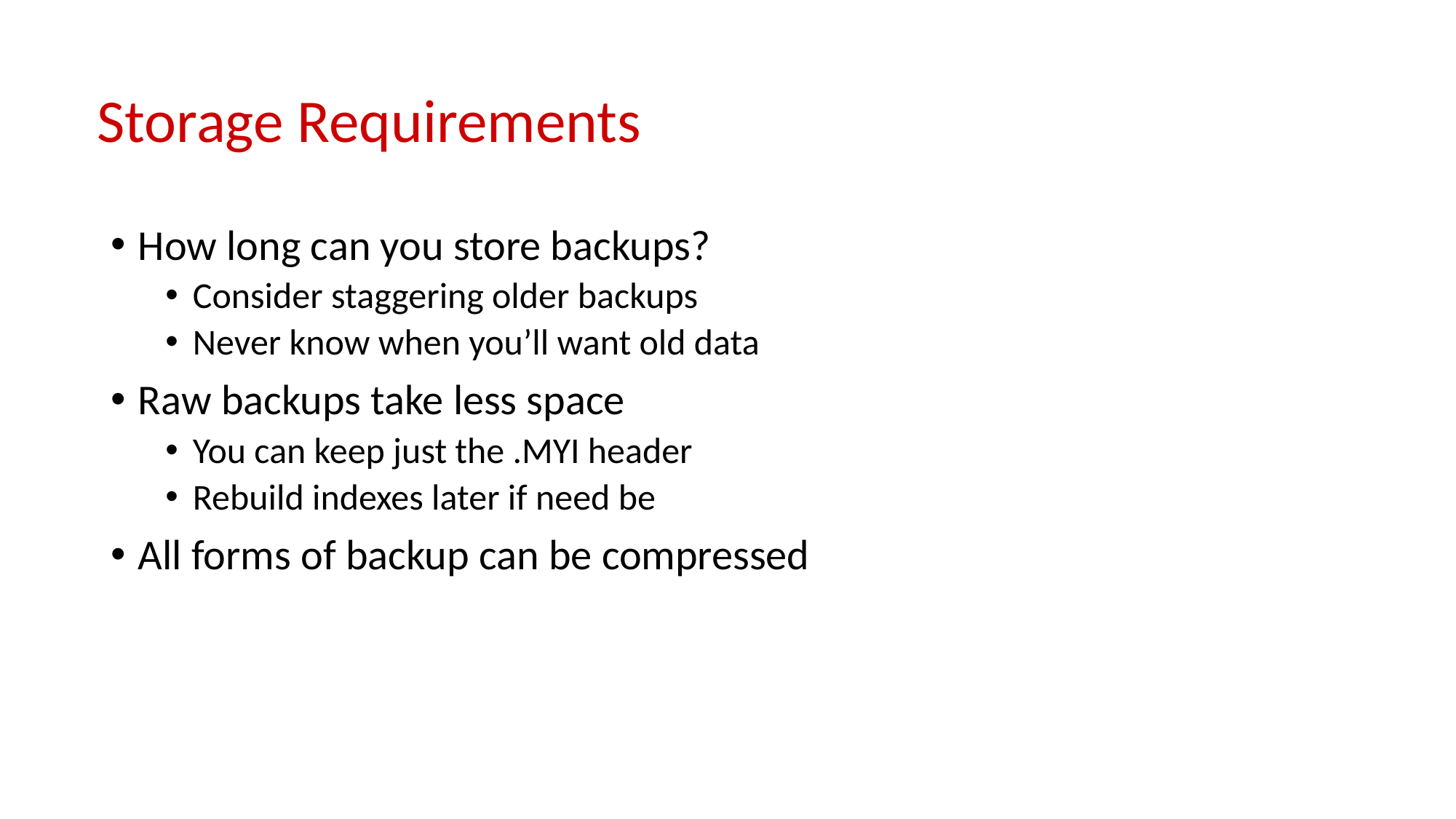

# Storage Requirements
How long can you store backups?
Consider staggering older backups
Never know when you’ll want old data
Raw backups take less space
You can keep just the .MYI header
Rebuild indexes later if need be
All forms of backup can be compressed